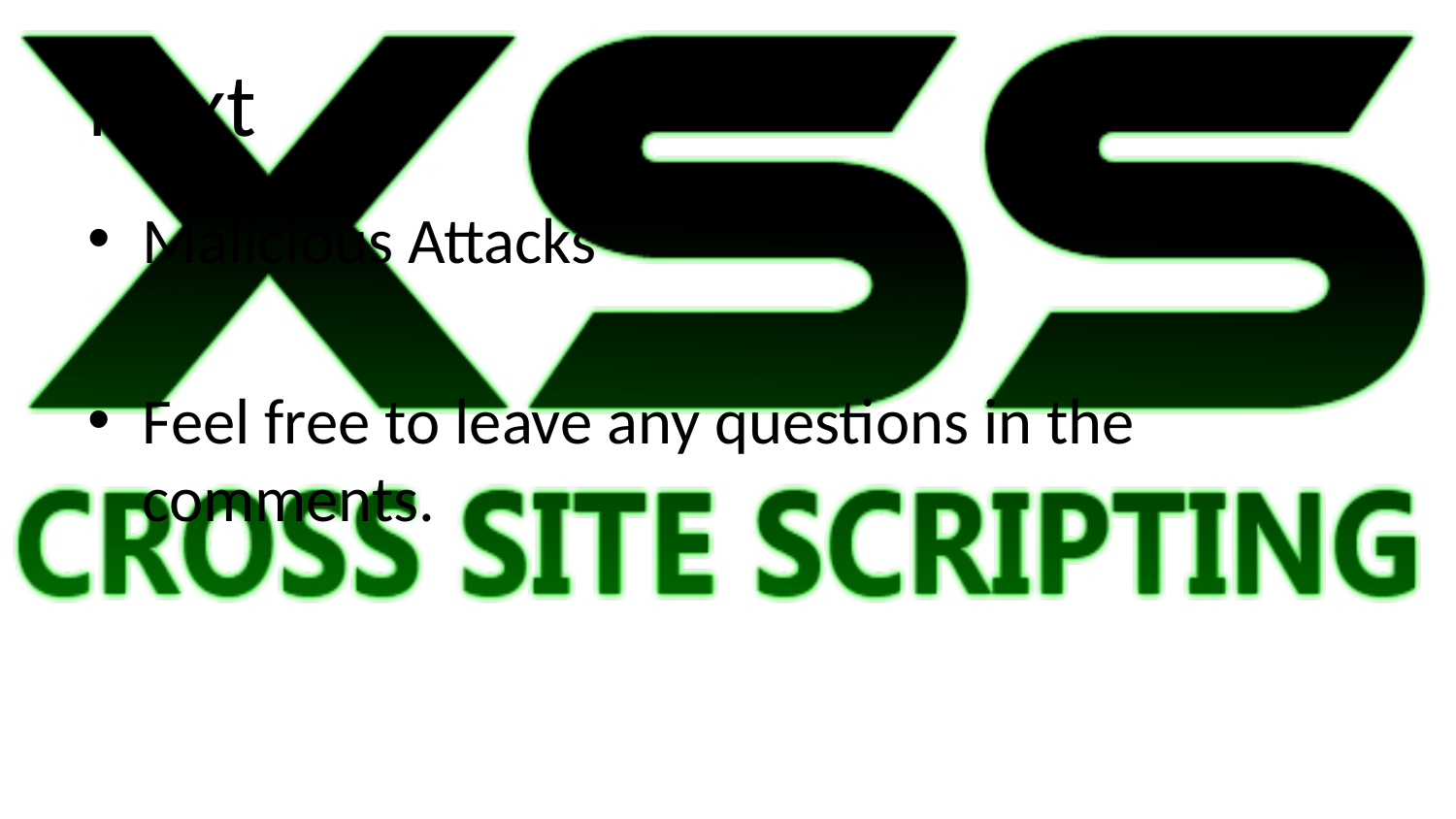

# Next
Malicious Attacks

Feel free to leave any questions in the comments.